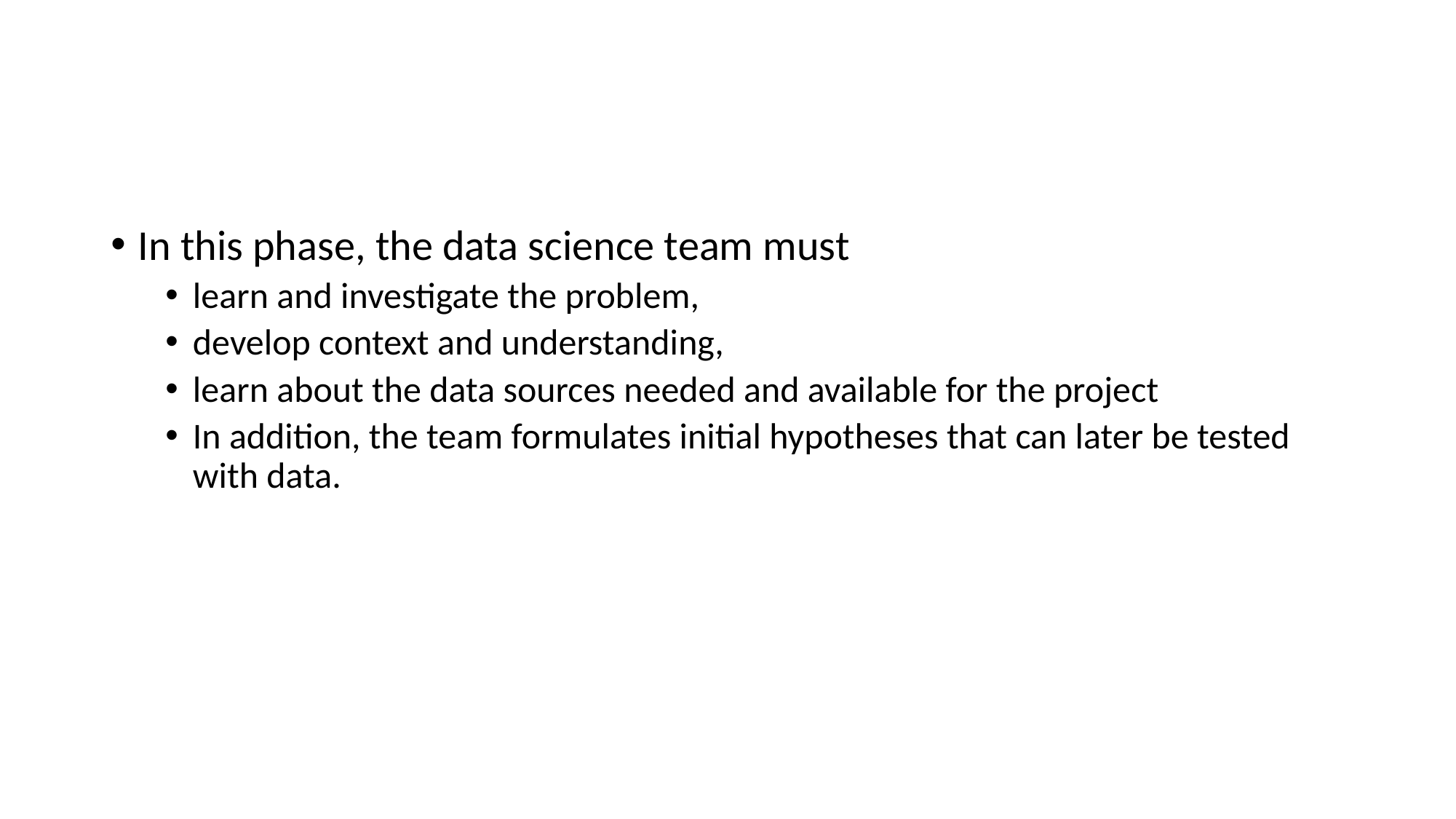

#
In this phase, the data science team must
learn and investigate the problem,
develop context and understanding,
learn about the data sources needed and available for the project
In addition, the team formulates initial hypotheses that can later be tested with data.